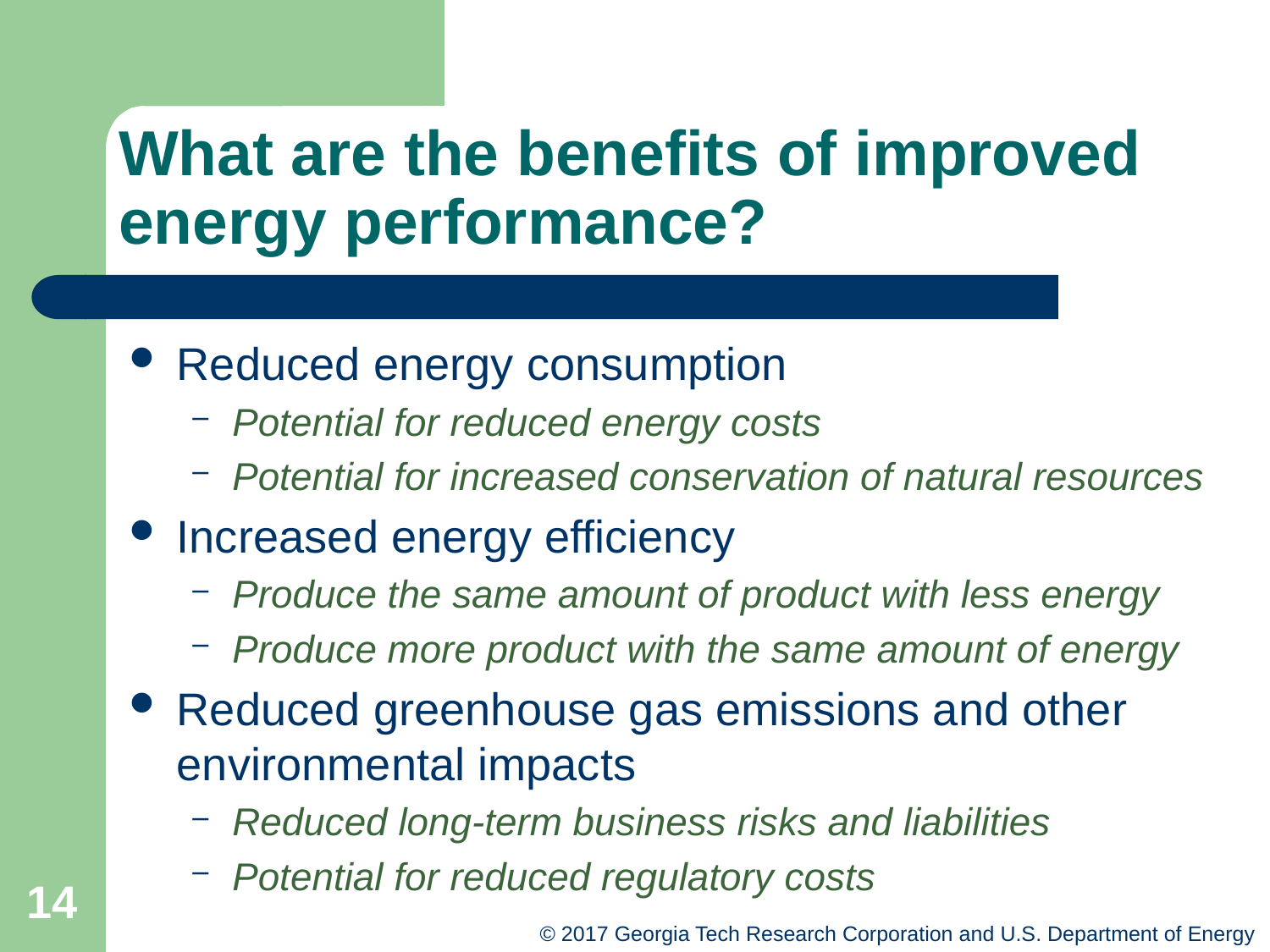

# What are the benefits of improved energy performance?
Reduced energy consumption
Potential for reduced energy costs
Potential for increased conservation of natural resources
Increased energy efficiency
Produce the same amount of product with less energy
Produce more product with the same amount of energy
Reduced greenhouse gas emissions and other environmental impacts
Reduced long-term business risks and liabilities
Potential for reduced regulatory costs
14
© 2017 Georgia Tech Research Corporation and U.S. Department of Energy